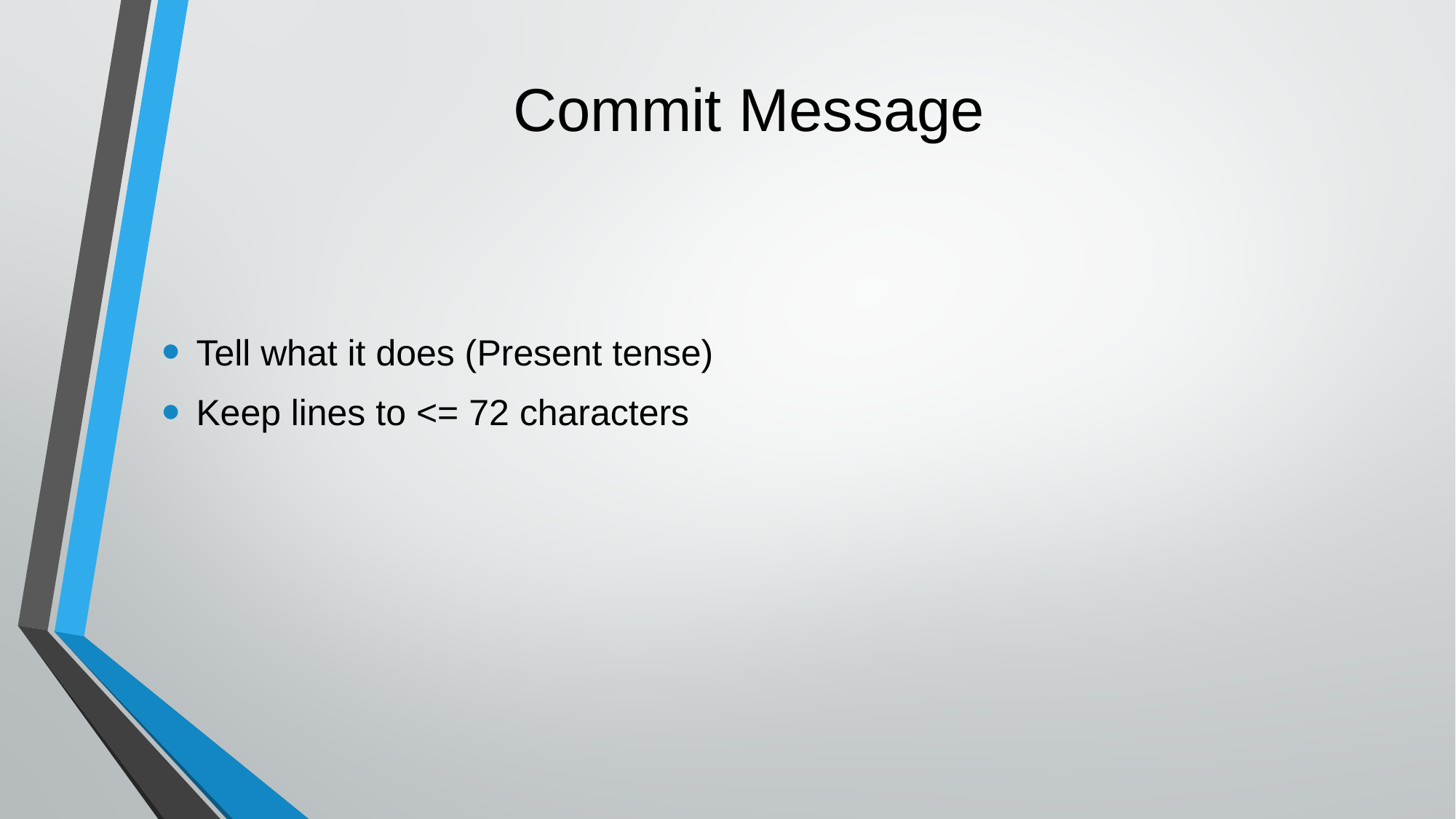

# Commit Message
Tell what it does (Present tense)
Keep lines to <= 72 characters